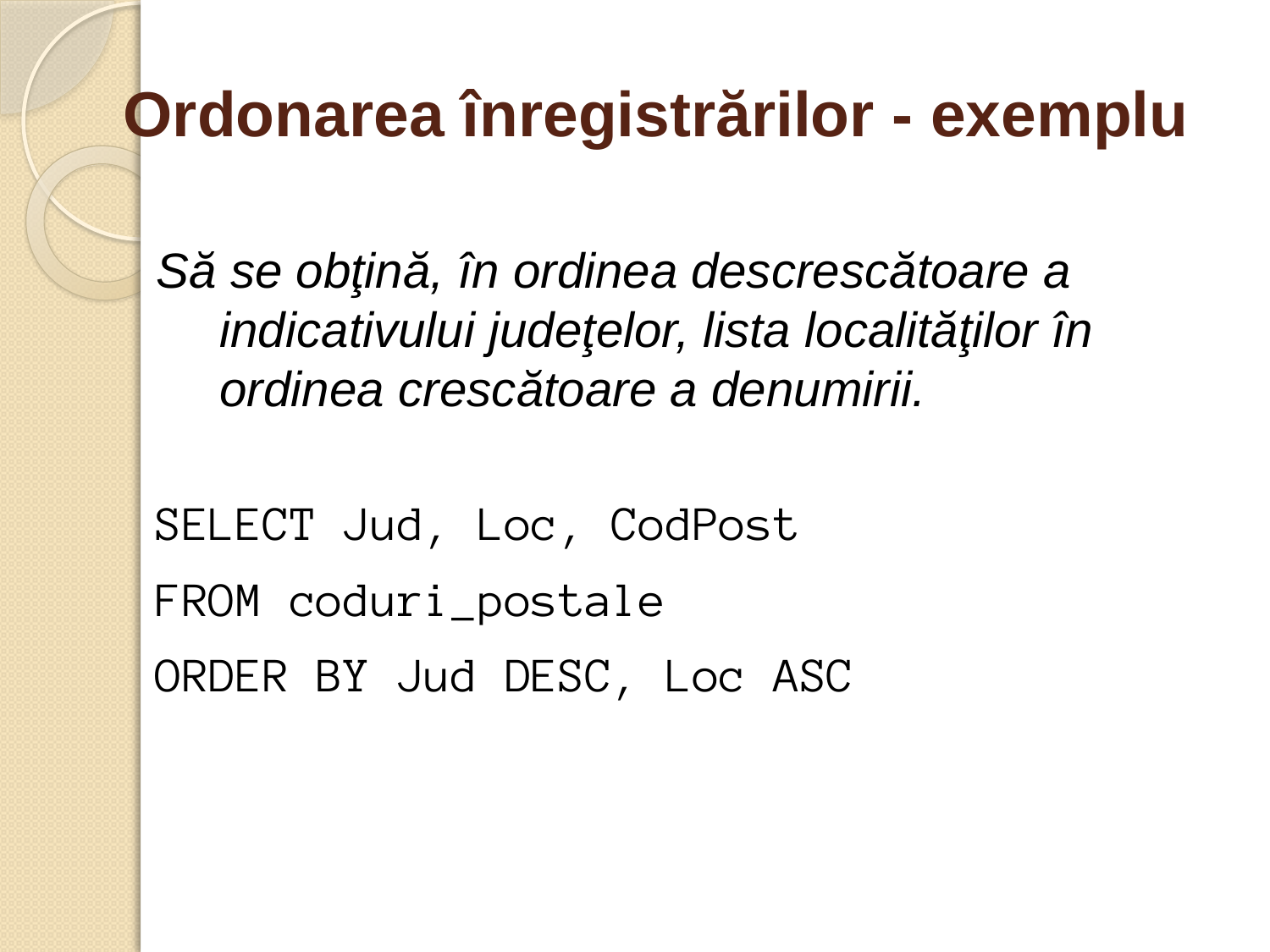

# Ordonarea înregistrărilor - exemplu
Să se obţină, în ordinea descrescătoare a indicativului judeţelor, lista localităţilor în ordinea crescătoare a denumirii.

SELECT Jud, Loc, CodPost
FROM coduri_postale
ORDER BY Jud DESC, Loc ASC